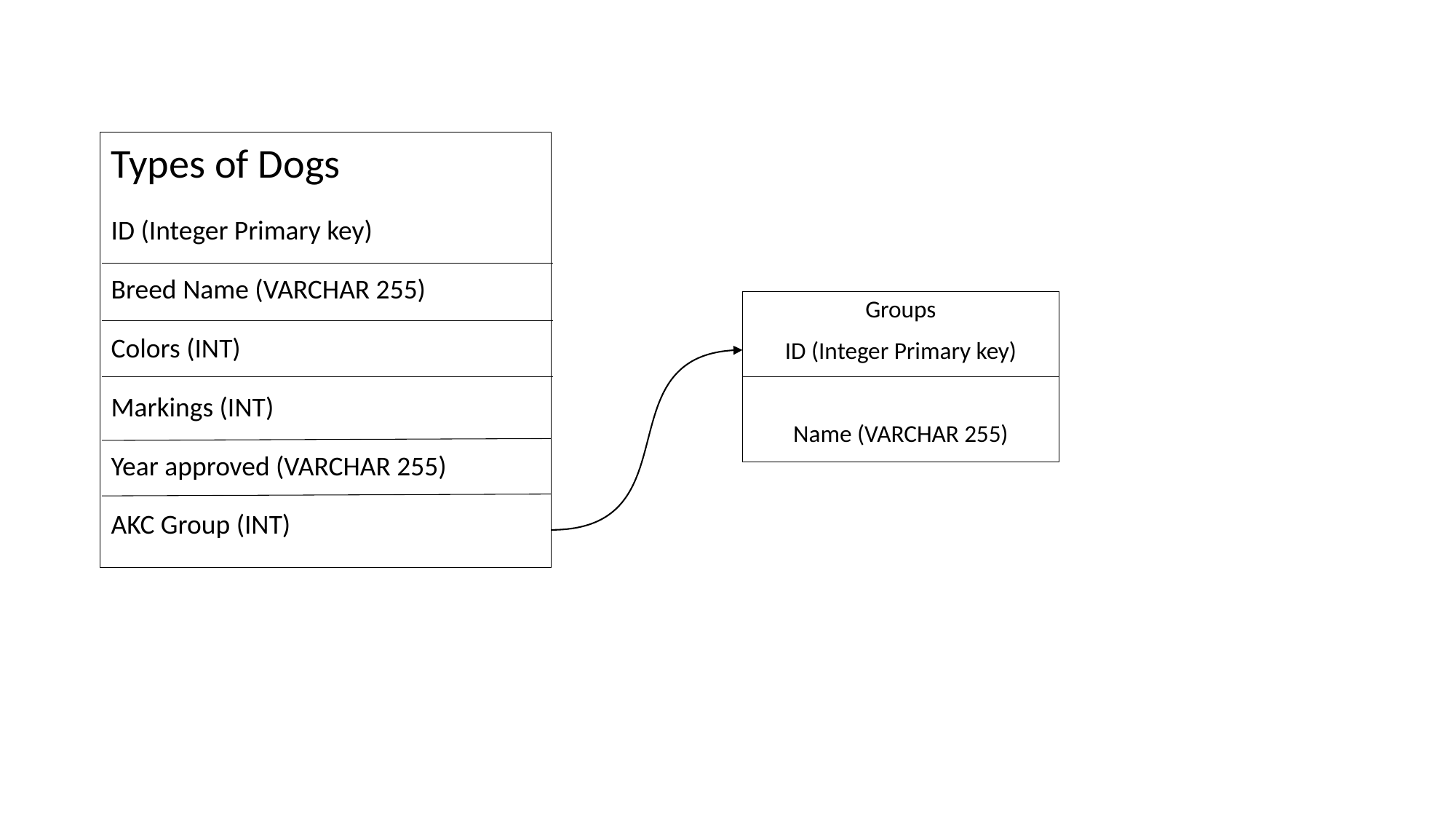

# Types of Dogs ID (Integer Primary key) Breed Name (VARCHAR 255) Colors (INT) Markings (INT) Year approved (VARCHAR 255) AKC Group (INT)
Groups
ID (Integer Primary key)

Name (VARCHAR 255)